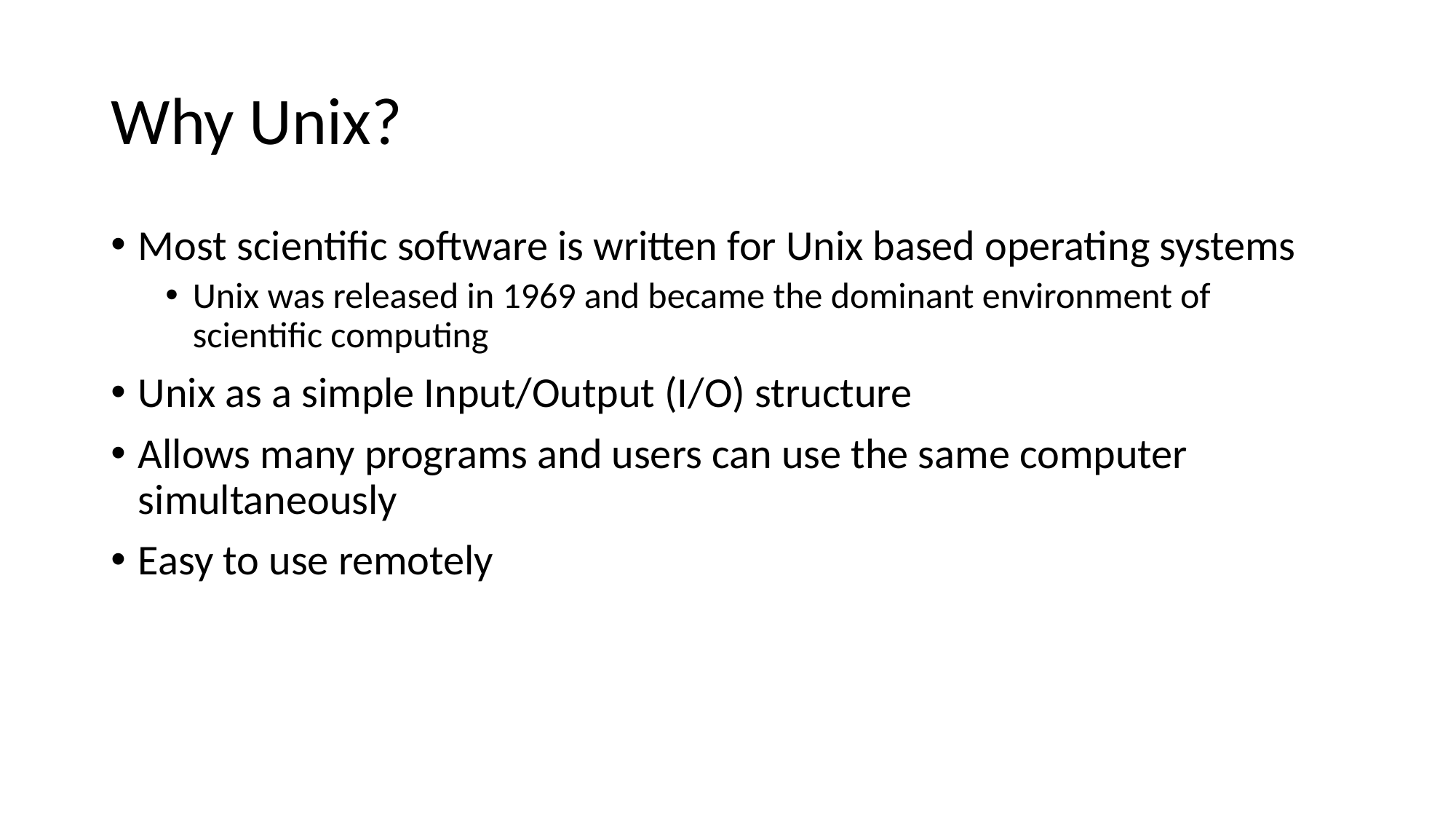

# Why Unix?
Most scientific software is written for Unix based operating systems
Unix was released in 1969 and became the dominant environment of scientific computing
Unix as a simple Input/Output (I/O) structure
Allows many programs and users can use the same computer simultaneously
Easy to use remotely